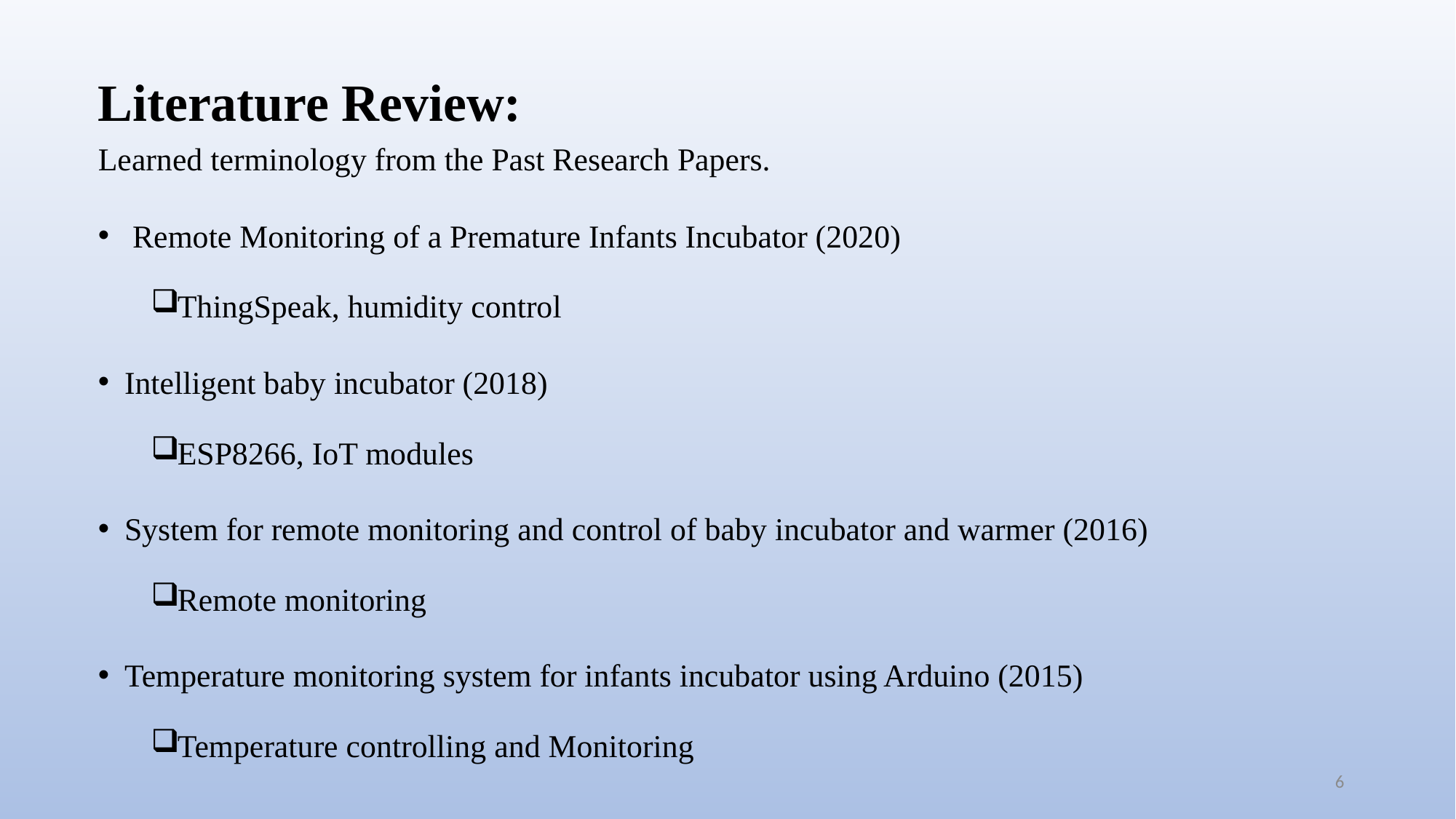

Literature Review:
Learned terminology from the Past Research Papers.
 Remote Monitoring of a Premature Infants Incubator (2020)
ThingSpeak, humidity control
Intelligent baby incubator (2018)
ESP8266, IoT modules
System for remote monitoring and control of baby incubator and warmer (2016)
Remote monitoring
Temperature monitoring system for infants incubator using Arduino (2015)
Temperature controlling and Monitoring

#

6